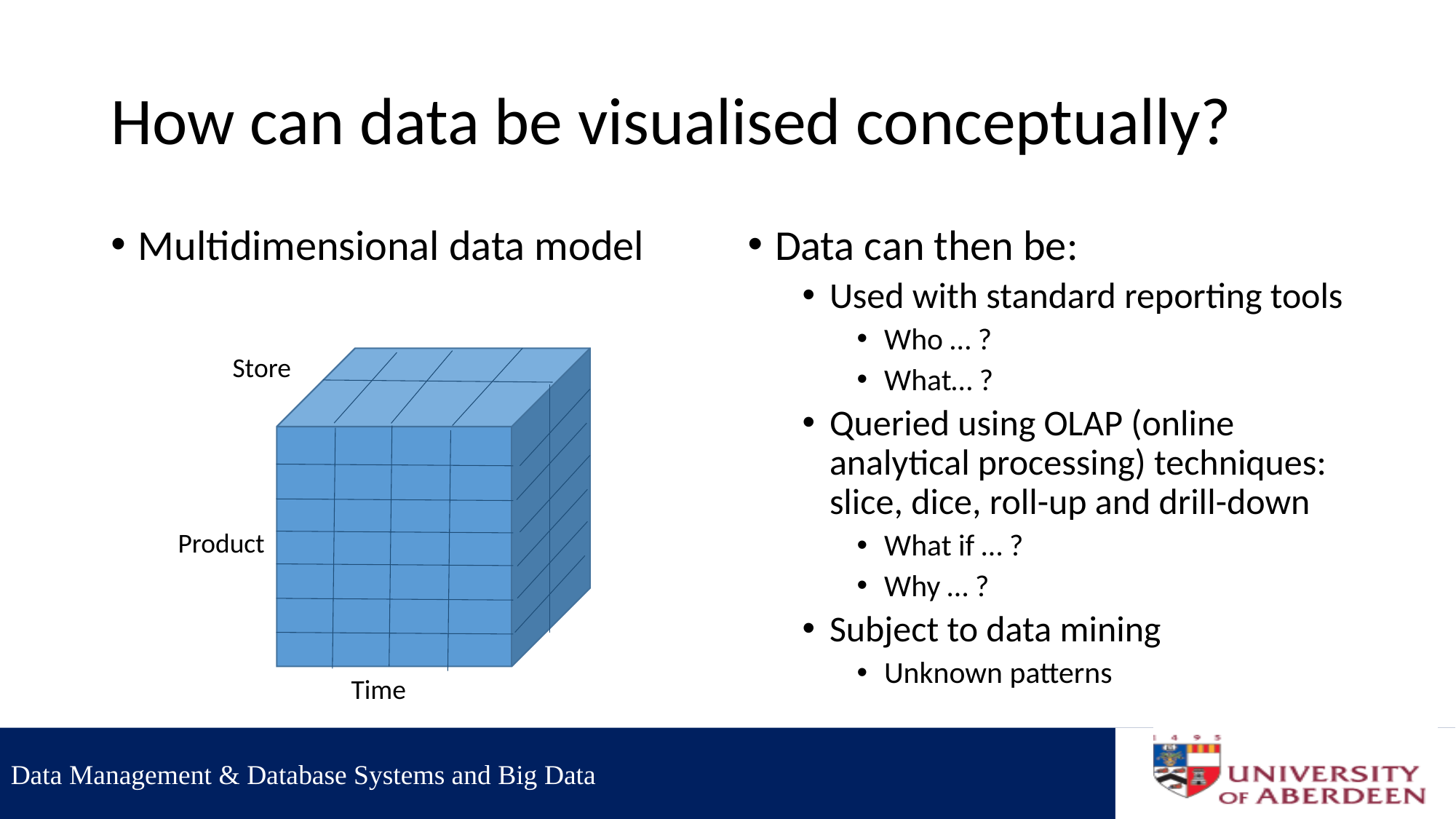

# How can data be visualised conceptually?
Multidimensional data model
Data can then be:
Used with standard reporting tools
Who … ?
What… ?
Queried using OLAP (online analytical processing) techniques: slice, dice, roll-up and drill-down
What if … ?
Why … ?
Subject to data mining
Unknown patterns
Store

Product
Time